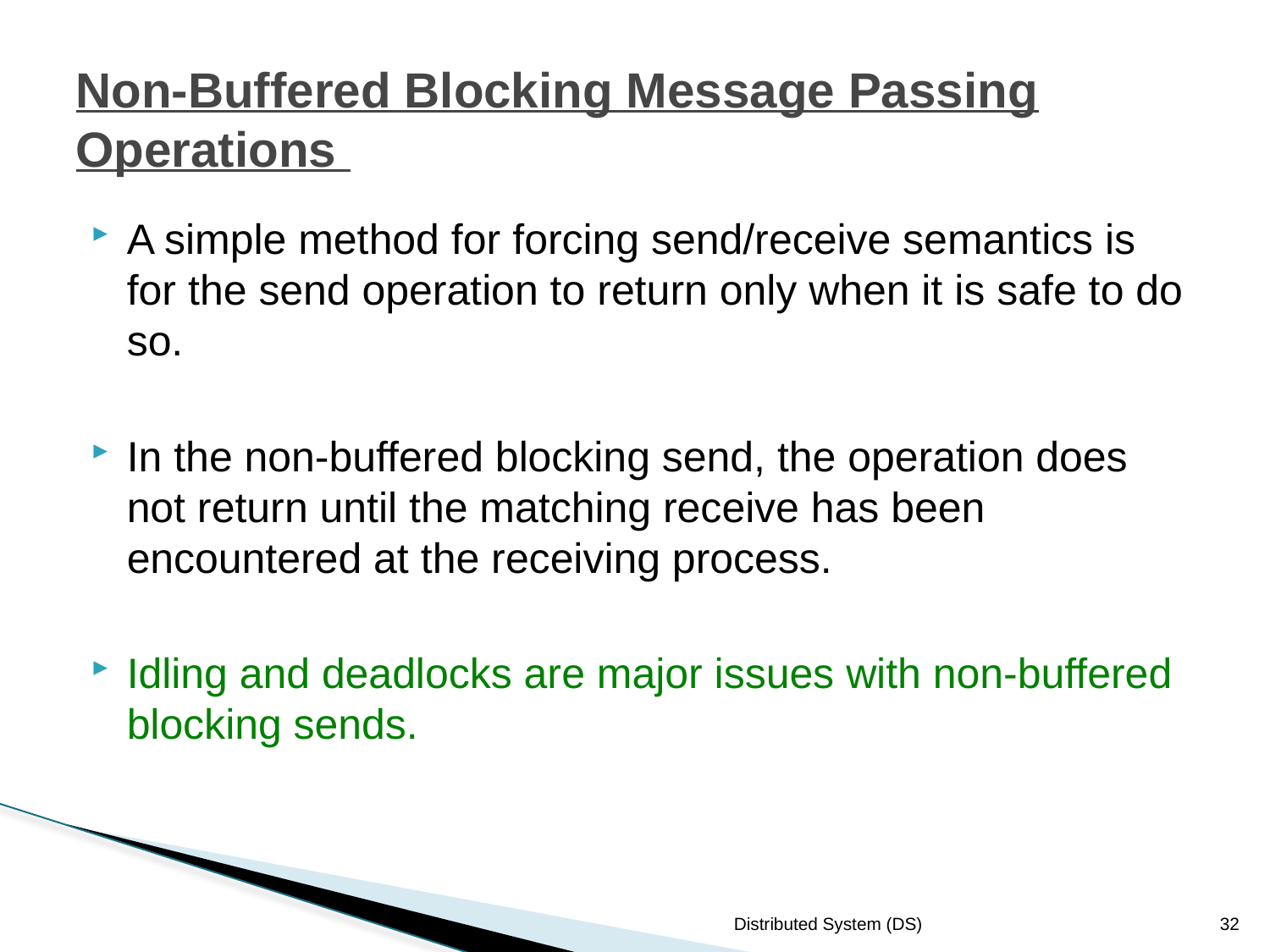

# Non-Buffered Blocking Message Passing Operations
A simple method for forcing send/receive semantics is for the send operation to return only when it is safe to do so.

In the non-buffered blocking send, the operation does not return until the matching receive has been encountered at the receiving process.

Idling and deadlocks are major issues with non-buffered blocking sends.

Distributed System (DS)
32